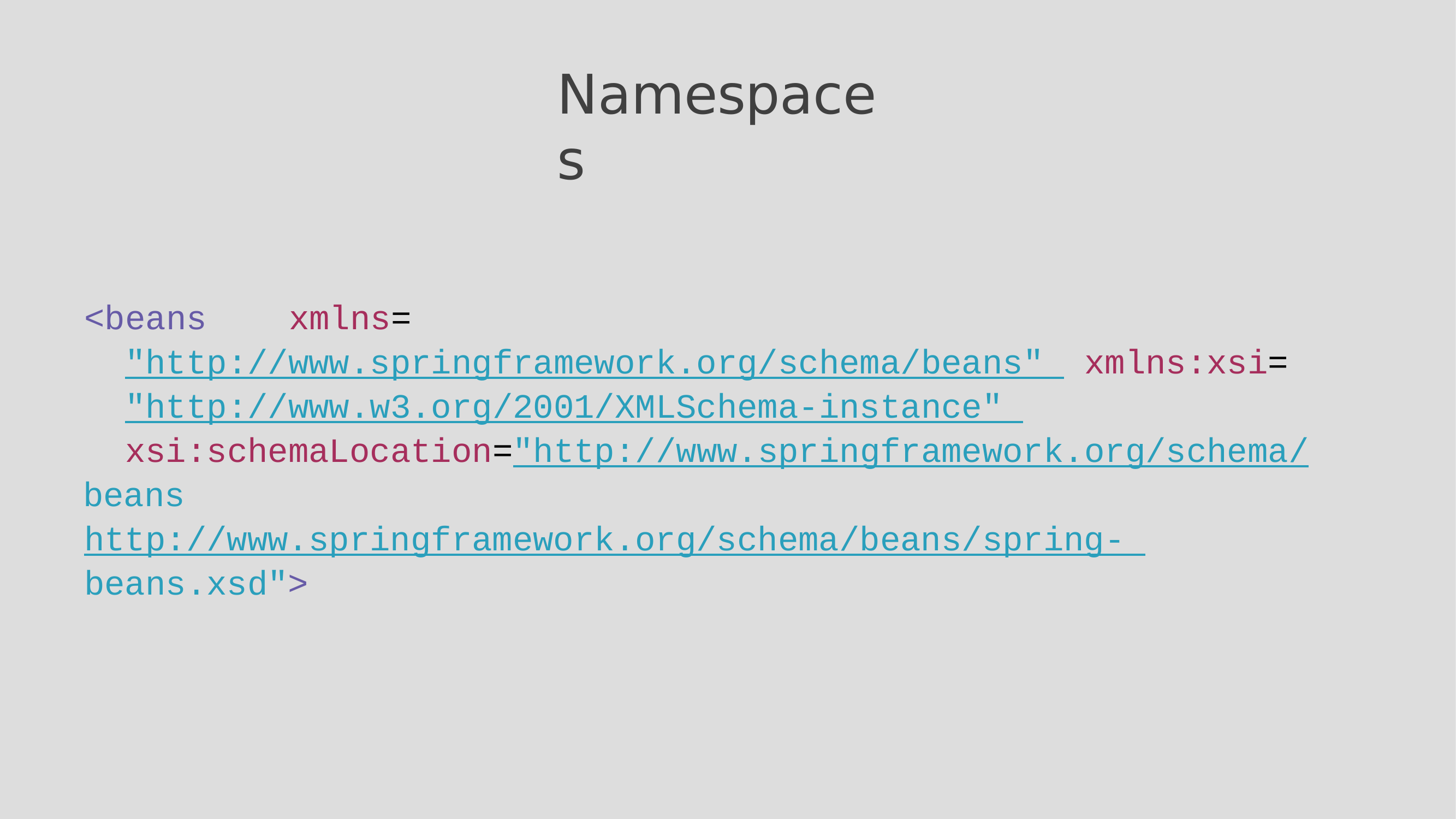

# Namespaces
<beans	xmlns="http://www.springframework.org/schema/beans"  xmlns:xsi="http://www.w3.org/2001/XMLSchema-instance"  xsi:schemaLocation="http://www.springframework.org/schema/
beans http://www.springframework.org/schema/beans/spring-  beans.xsd">
4